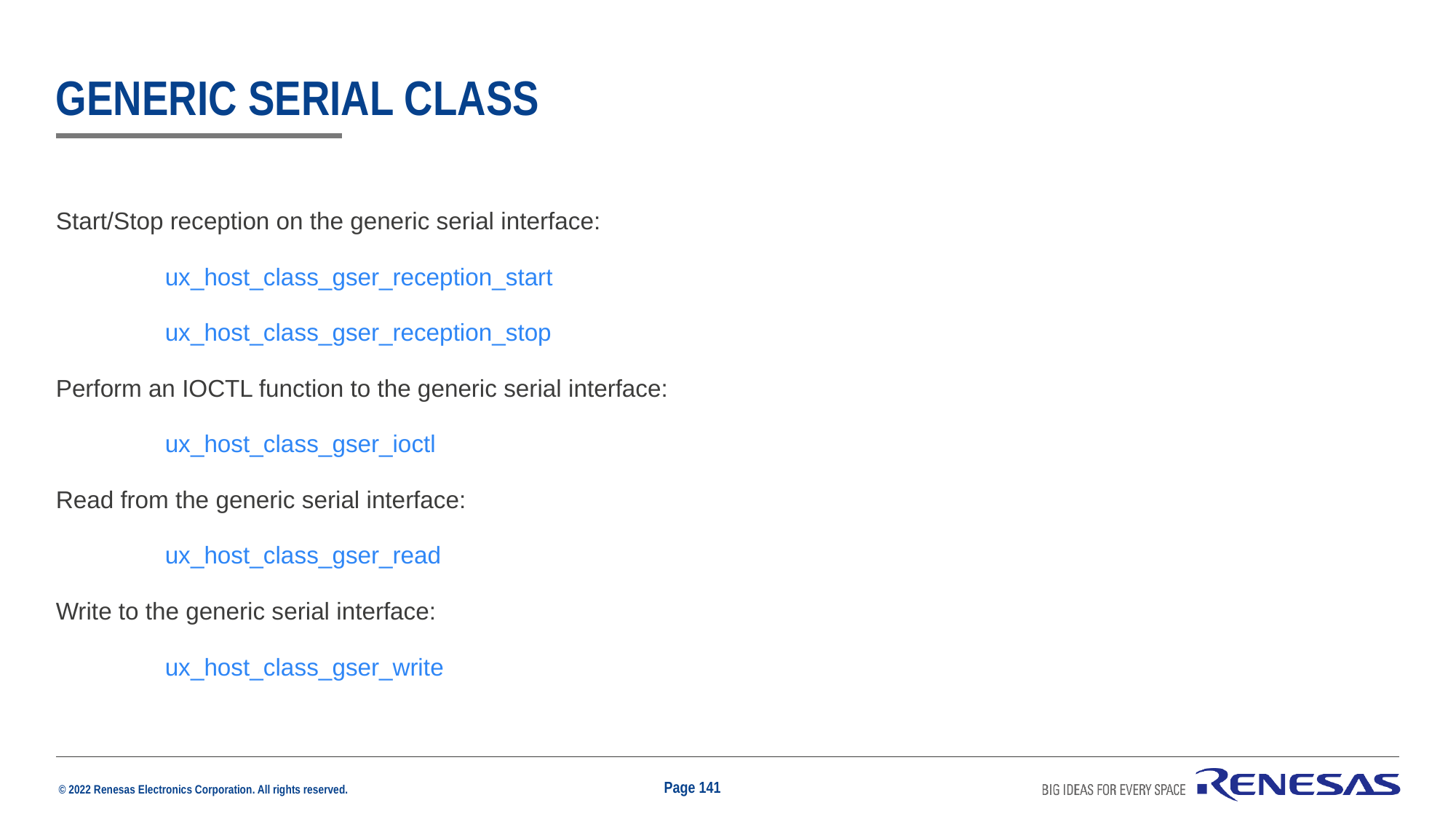

# Generic Serial class
Start/Stop reception on the generic serial interface:
	ux_host_class_gser_reception_start
	ux_host_class_gser_reception_stop
Perform an IOCTL function to the generic serial interface:
	ux_host_class_gser_ioctl
Read from the generic serial interface:
	ux_host_class_gser_read
Write to the generic serial interface:
	ux_host_class_gser_write